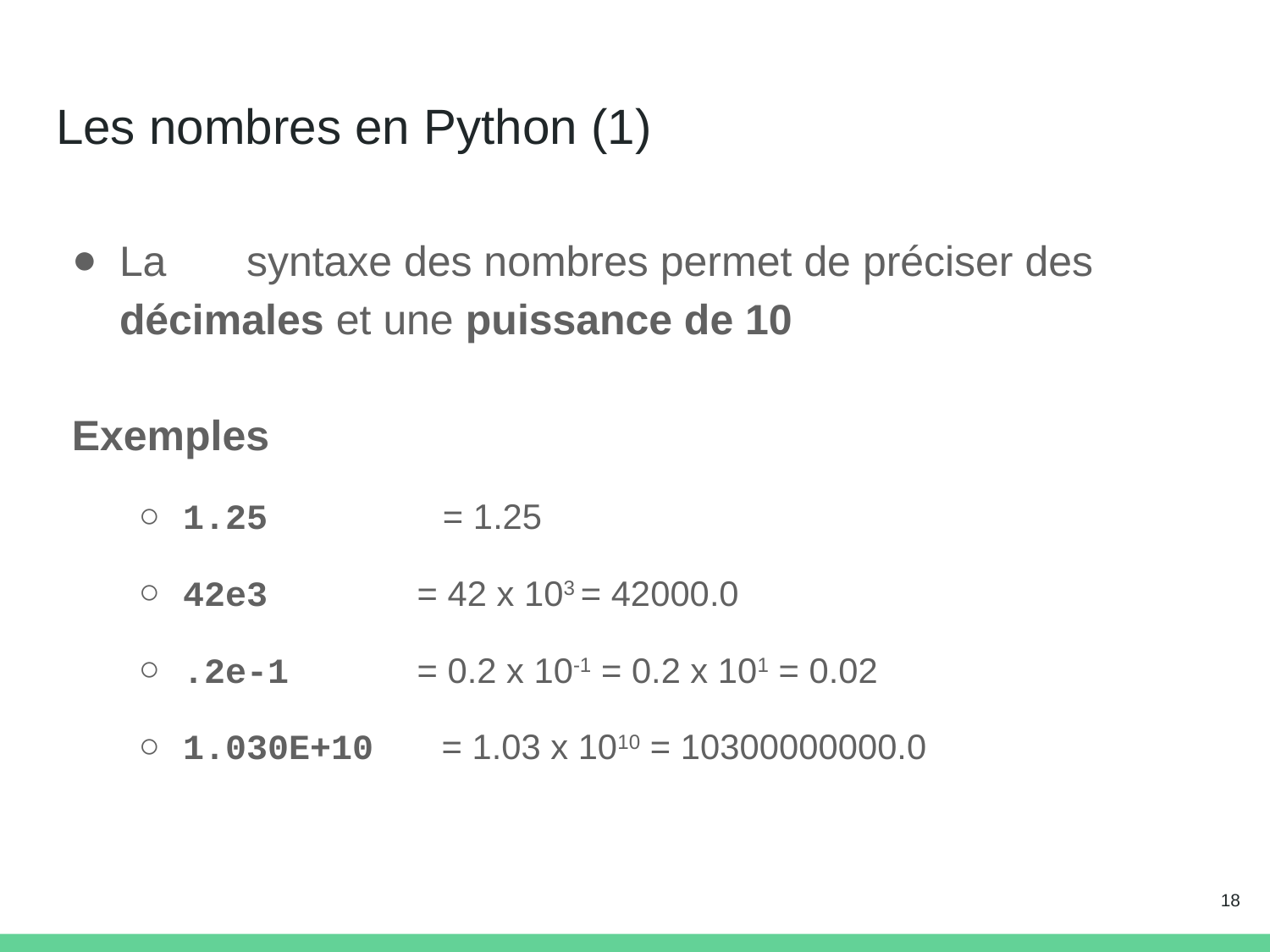

# Les nombres en Python (1)
La	syntaxe des nombres permet de préciser des décimales et une puissance de 10

Exemples
1.25                  = 1.25
42e3	           = 42 x 103 = 42000.0
.2e-1	           = 0.2 x 10-1 = 0.2 x 101 = 0.02
1.030E+10       = 1.03 x 1010 = 10300000000.0
18